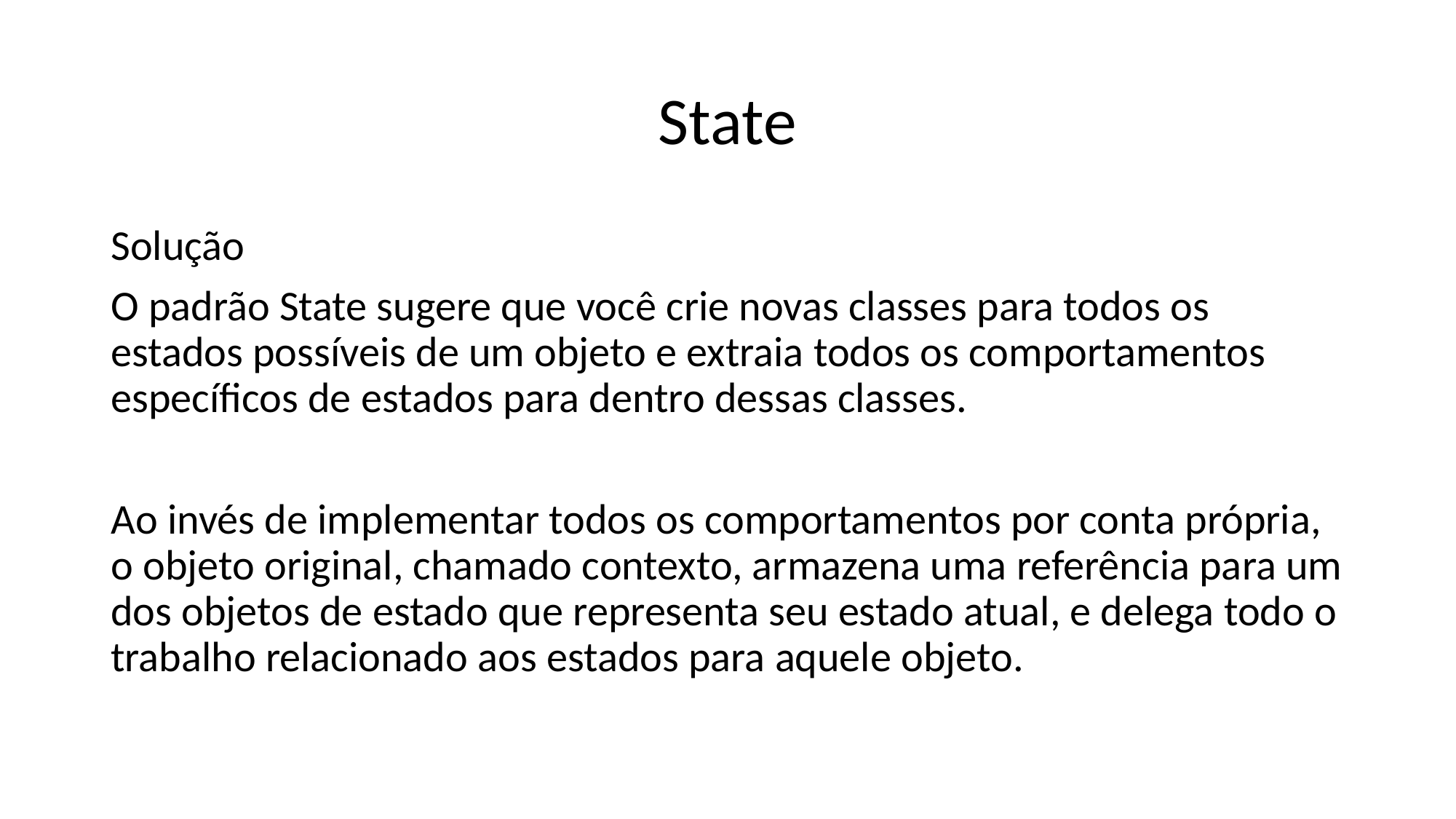

# State
Solução
O padrão State sugere que você crie novas classes para todos os estados possíveis de um objeto e extraia todos os comportamentos específicos de estados para dentro dessas classes.

Ao invés de implementar todos os comportamentos por conta própria, o objeto original, chamado contexto, armazena uma referência para um dos objetos de estado que representa seu estado atual, e delega todo o trabalho relacionado aos estados para aquele objeto.